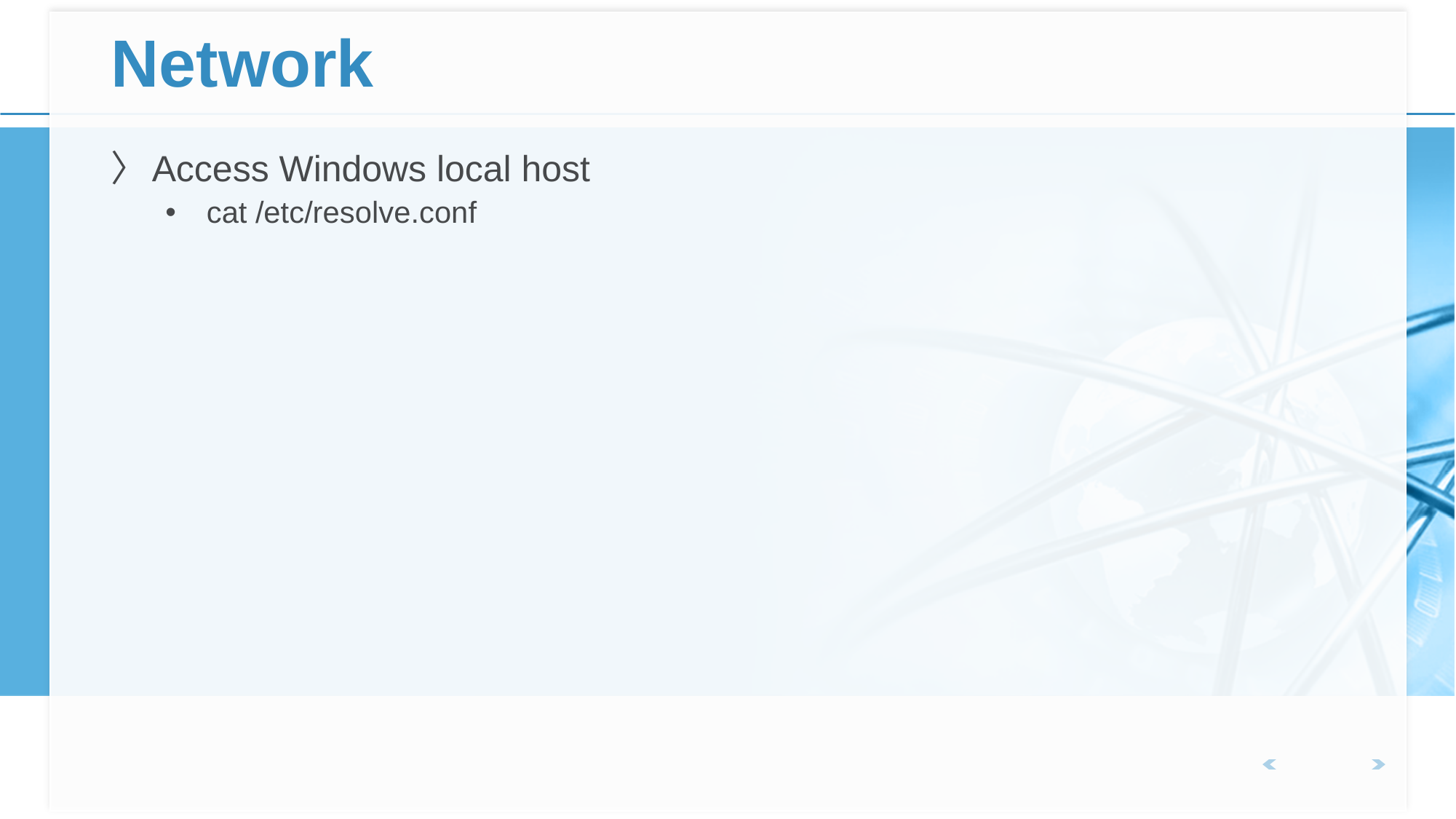

# Network
Access Windows local host
cat /etc/resolve.conf